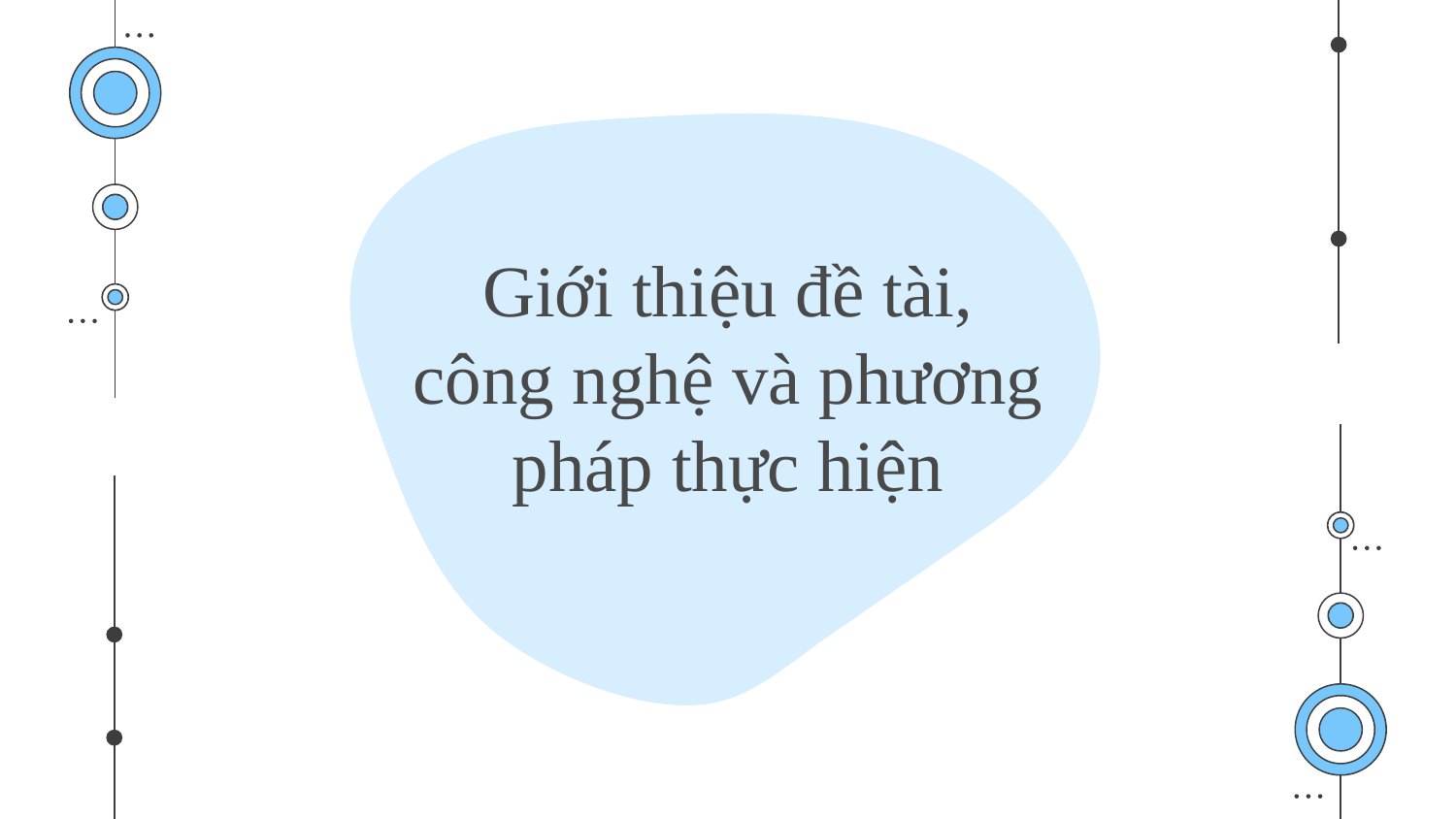

# Giới thiệu đề tài, công nghệ và phương pháp thực hiện